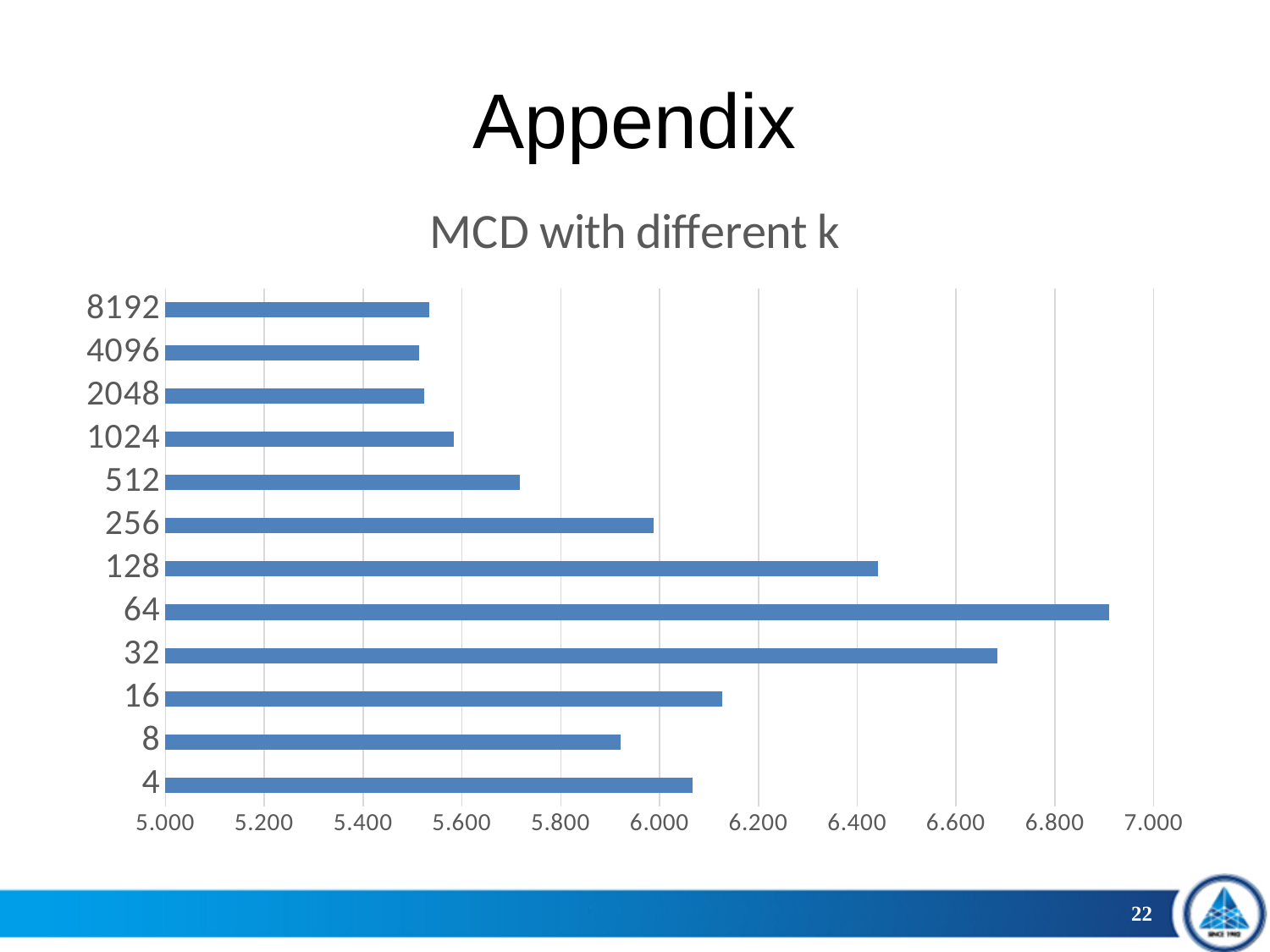

# Appendix

### Chart: MCD with different k

| Category |  |
|---|---|
| 4 | 6.066772701388889 |
| 8 | 5.921086631944444 |
| 16 | 6.127129222222223 |
| 32 | 6.684042416666667 |
| 64 | 6.910277305555556 |
| 128 | 6.441700875 |
| 256 | 5.987598208333334 |
| 512 | 5.716475423611111 |
| 1024 | 5.5839136875 |
| 2048 | 5.524356020833333 |
| 4096 | 5.514071076388889 |
| 8192 | 5.533506902777777 |
22